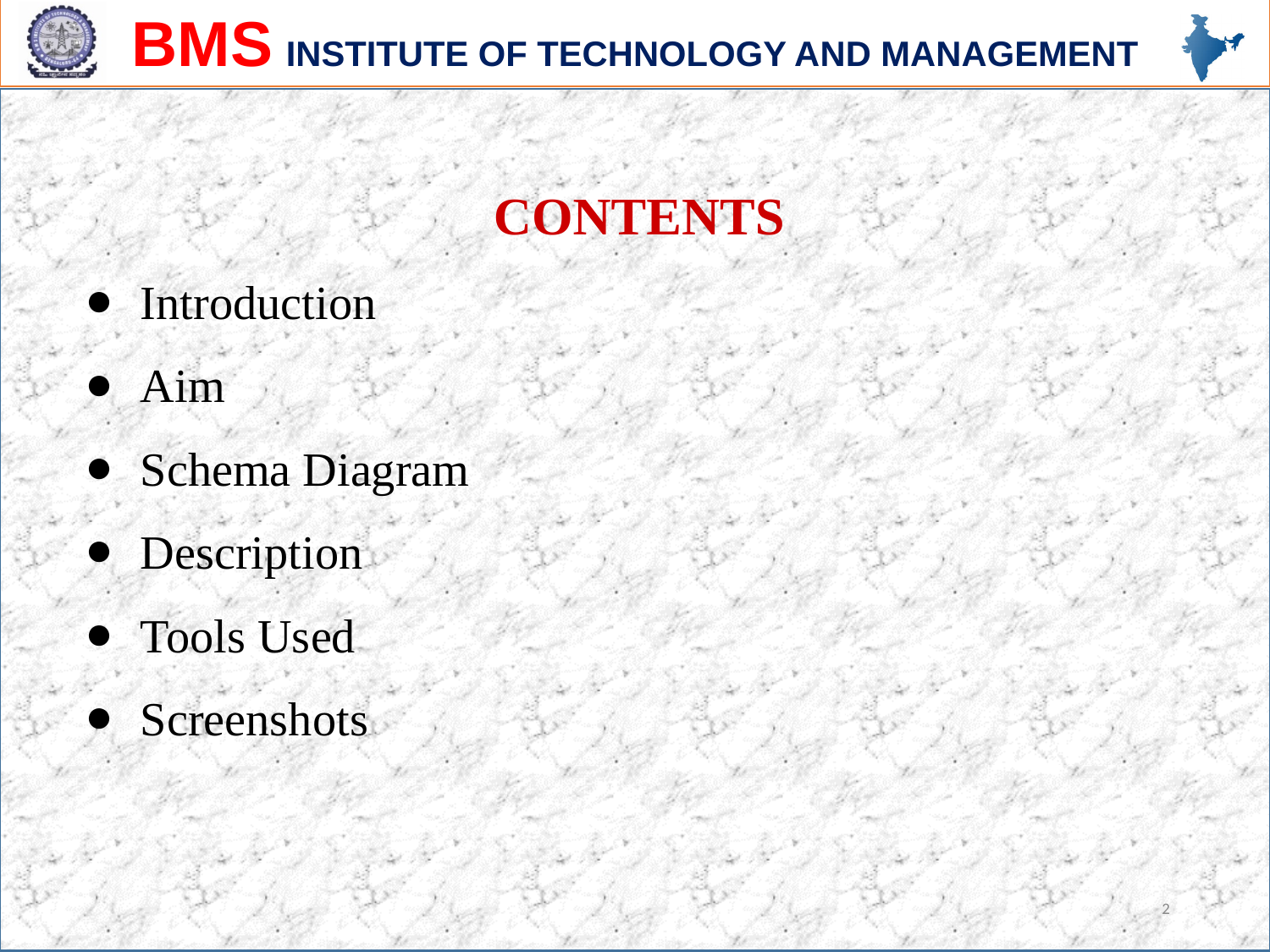

CONTENTS
Introduction
Aim
Schema Diagram
Description
Tools Used
Screenshots
2